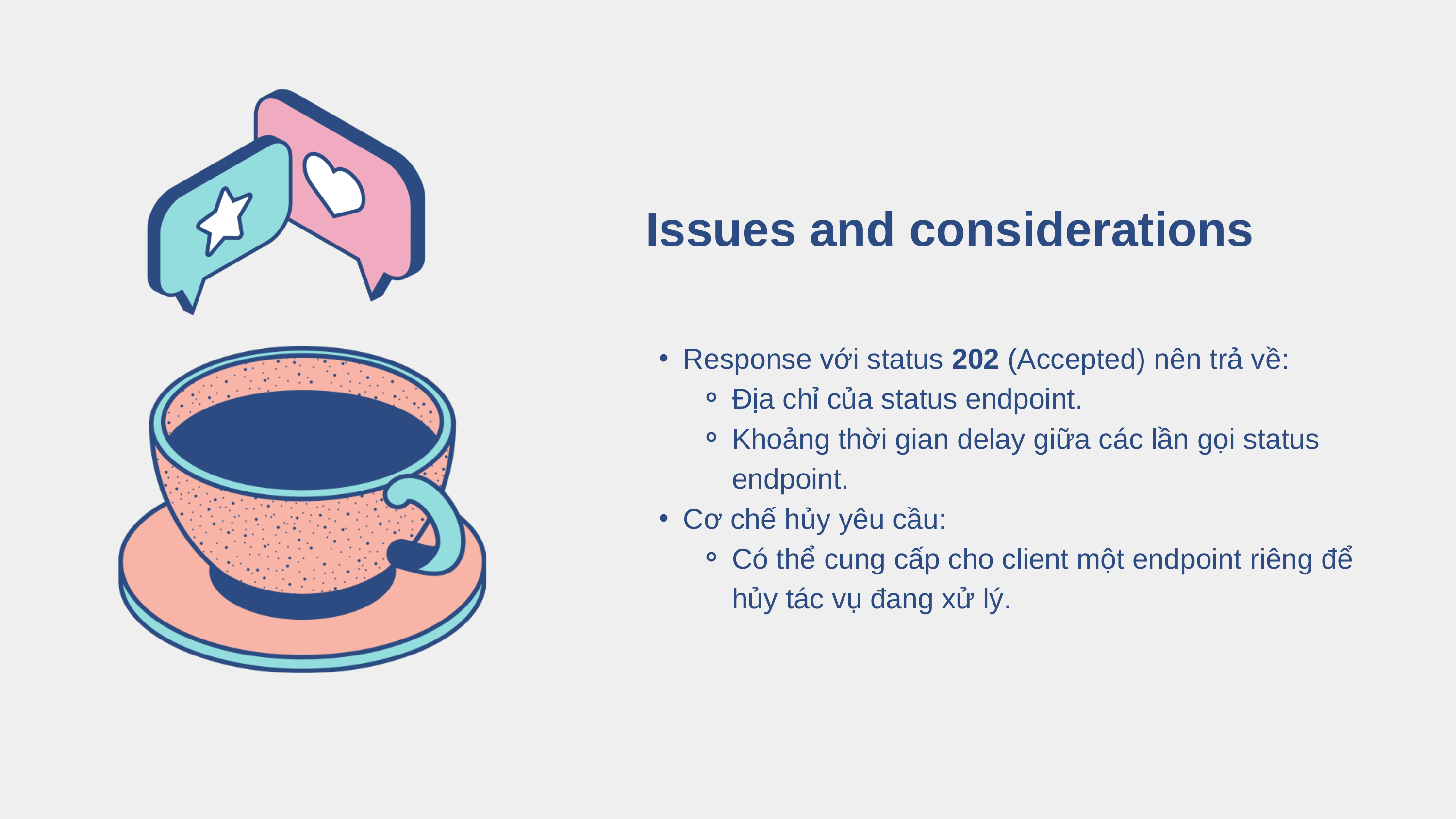

Issues and considerations
Response với status 202 (Accepted) nên trả về:
Địa chỉ của status endpoint.
Khoảng thời gian delay giữa các lần gọi status endpoint.
Cơ chế hủy yêu cầu:
Có thể cung cấp cho client một endpoint riêng để hủy tác vụ đang xử lý.